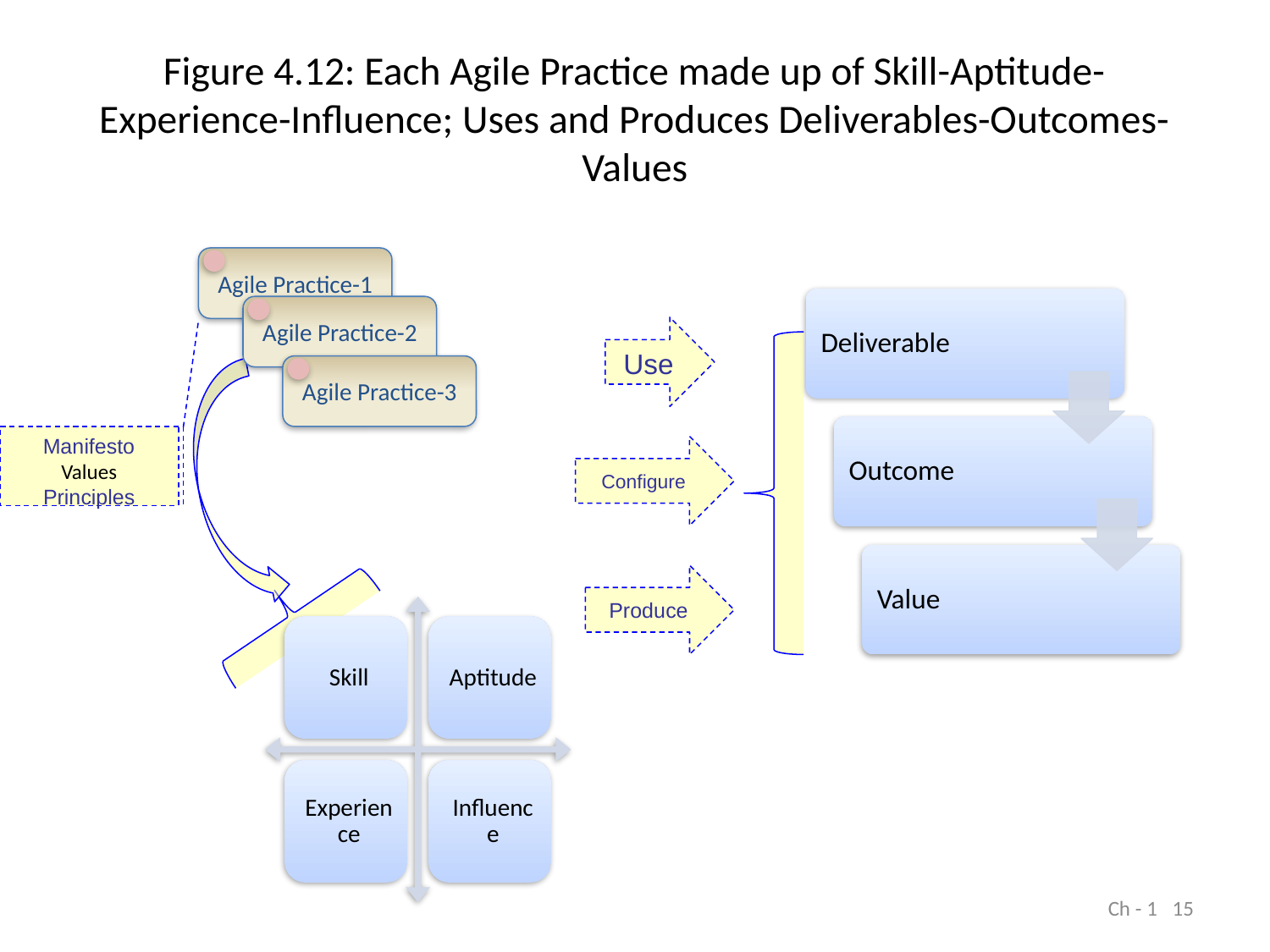

# Figure 4.12: Each Agile Practice made up of Skill-Aptitude-Experience-Influence; Uses and Produces Deliverables-Outcomes-Values
Agile Practice-1

Deliverable
Outcome
Value

Agile Practice-2

Use

Agile Practice-3

Manifesto
Values
Principles
Configure

Produce
Skill
Aptitude
Experience
Influence
Ch - 1   15